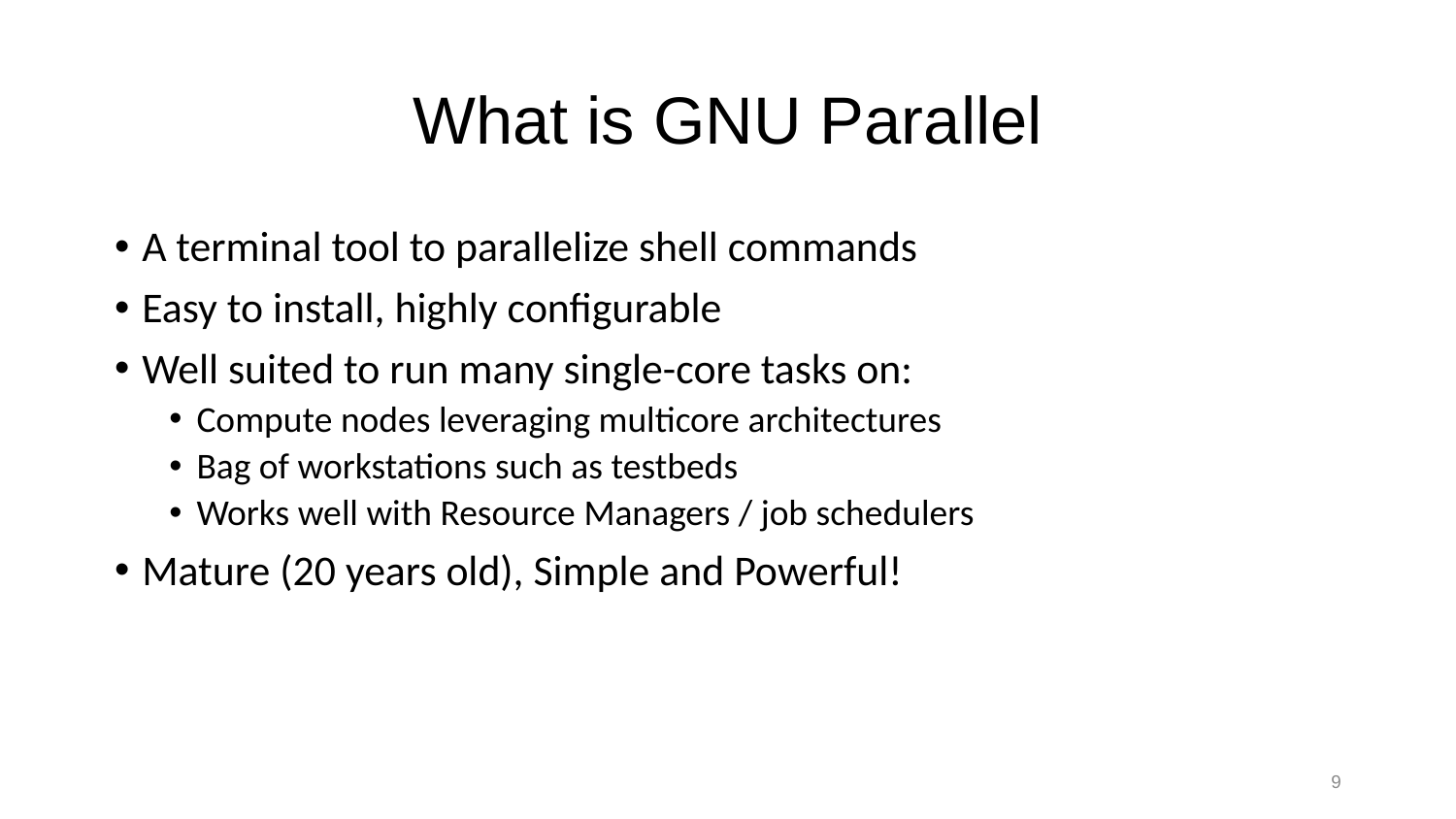

# What is GNU Parallel
A terminal tool to parallelize shell commands
Easy to install, highly configurable
Well suited to run many single-core tasks on:
Compute nodes leveraging multicore architectures
Bag of workstations such as testbeds
Works well with Resource Managers / job schedulers
Mature (20 years old), Simple and Powerful!
9